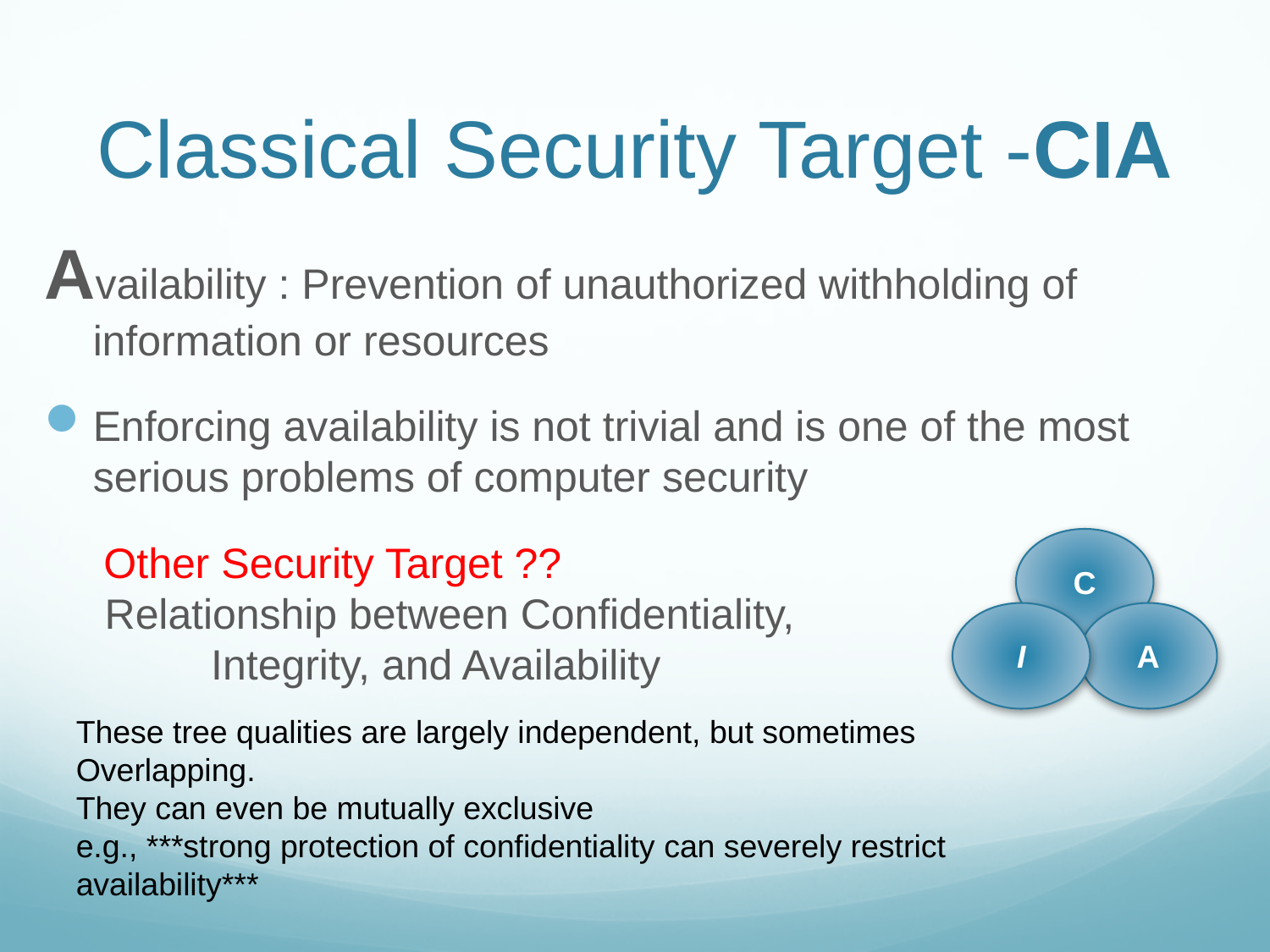

# Classical Security Target -CIA
Availability : Prevention of unauthorized withholding of information or resources
Enforcing availability is not trivial and is one of the most serious problems of computer security
     Other Security Target ??
 Relationship between Confidentiality,
          Integrity, and Availability
C
I
A
These tree qualities are largely independent, but sometimes
Overlapping.
They can even be mutually exclusive
e.g., ***strong protection of confidentiality can severely restrict availability***